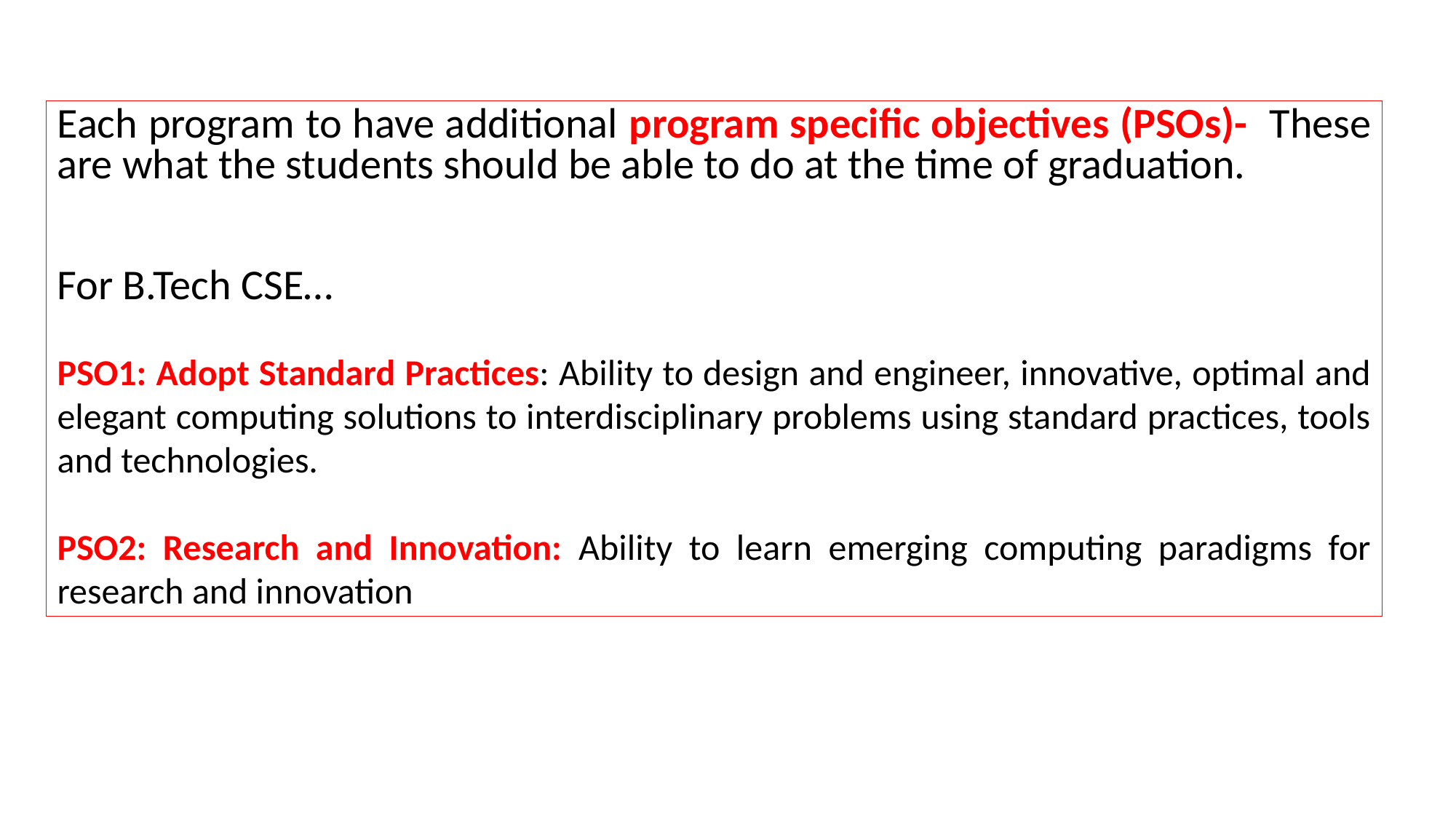

Each program to have additional program specific objectives (PSOs)-  These are what the students should be able to do at the time of graduation.

For B.Tech CSE…

PSO1: Adopt Standard Practices: Ability to design and engineer, innovative, optimal and elegant computing solutions to interdisciplinary problems using standard practices, tools and technologies.

PSO2: Research and Innovation: Ability to learn emerging computing paradigms for research and innovation